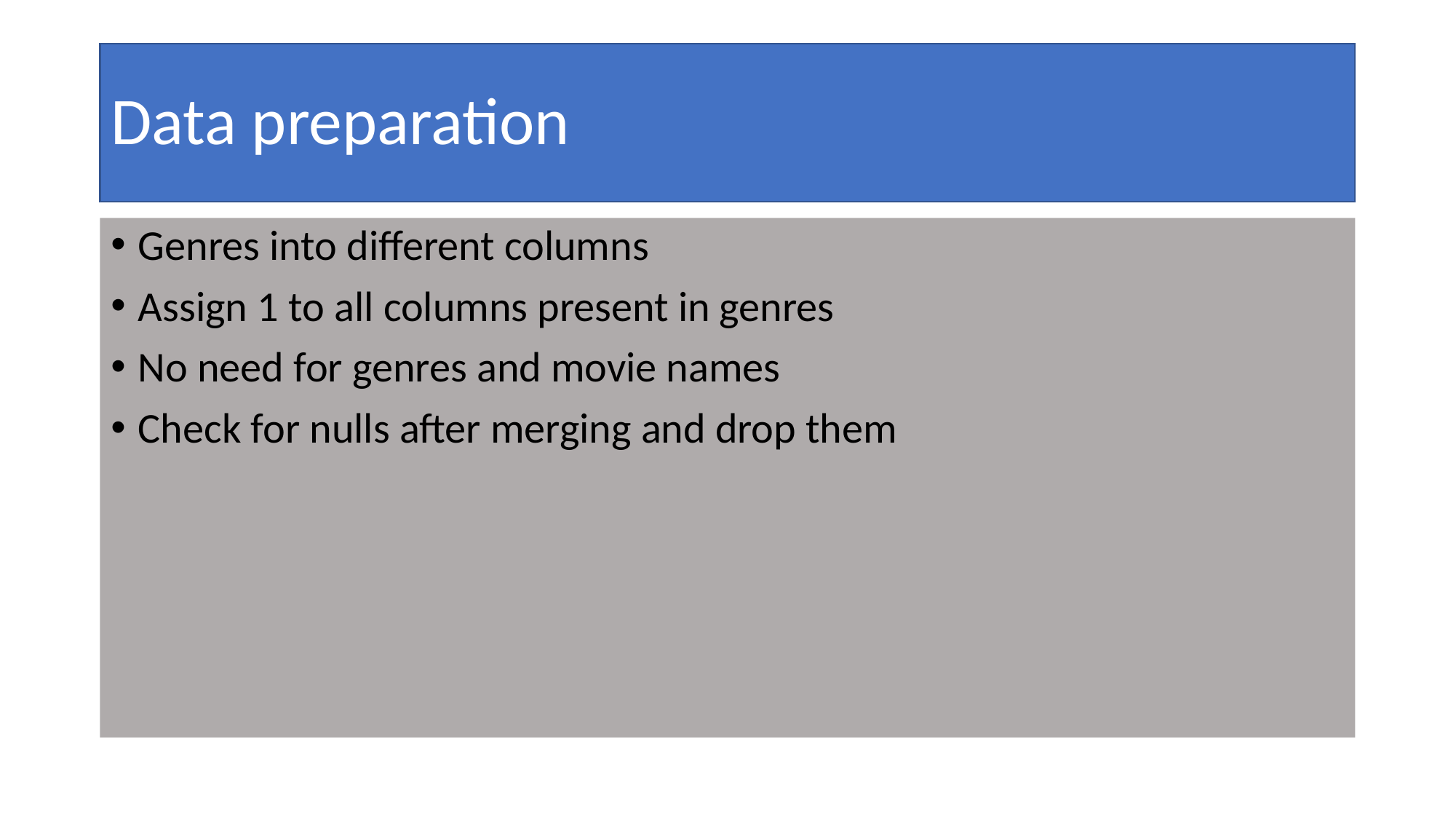

# Data preparation
Genres into different columns
Assign 1 to all columns present in genres
No need for genres and movie names
Check for nulls after merging and drop them